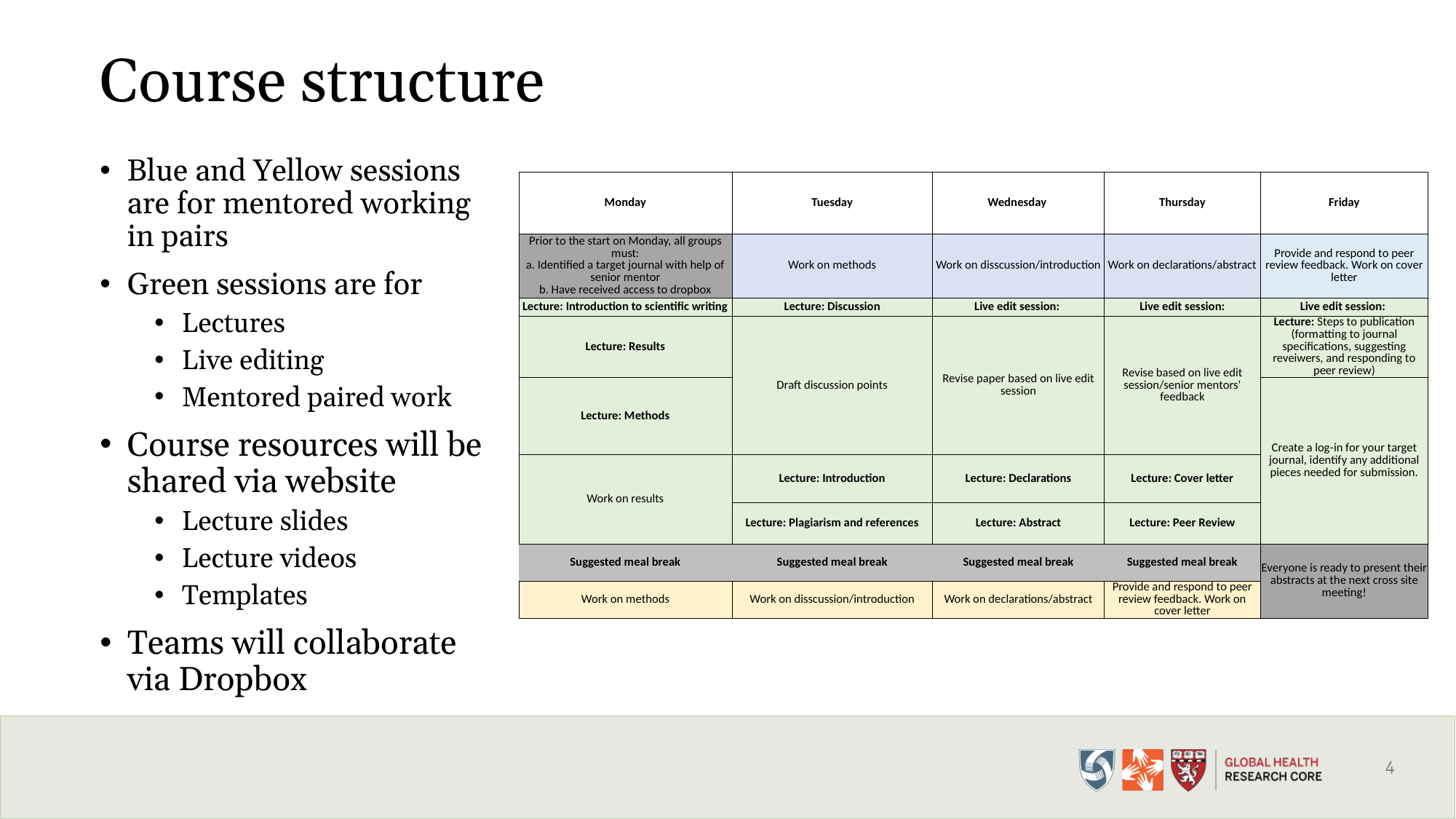

# Course structure
Blue and Yellow sessions are for mentored working in pairs
Green sessions are for
Lectures
Live editing
Mentored paired work
Course resources will be shared via website
Lecture slides
Lecture videos
Templates
Teams will collaborate via Dropbox
| Monday | Tuesday | Wednesday | Thursday | Friday |
| --- | --- | --- | --- | --- |
| Prior to the start on Monday, all groups must: a. Identified a target journal with help of senior mentor b. Have received access to dropbox | Work on methods | Work on disscussion/introduction | Work on declarations/abstract | Provide and respond to peer review feedback. Work on cover letter |
| Lecture: Introduction to scientific writing | Lecture: Discussion | Live edit session: | Live edit session: | Live edit session: |
| Lecture: Results | Draft discussion points | Revise paper based on live edit session | Revise based on live edit session/senior mentors' feedback | Lecture: Steps to publication (formatting to journal specifications, suggesting reveiwers, and responding to peer review) |
| Lecture: Methods |  |  |  | Create a log-in for your target journal, identify any additional pieces needed for submission. |
| Work on results | Lecture: Introduction | Lecture: Declarations | Lecture: Cover letter |  |
|  | Lecture: Plagiarism and references | Lecture: Abstract | Lecture: Peer Review |  |
| Suggested meal break | Suggested meal break | Suggested meal break | Suggested meal break | Everyone is ready to present their abstracts at the next cross site meeting! |
| Work on methods | Work on disscussion/introduction | Work on declarations/abstract | Provide and respond to peer review feedback. Work on cover letter |  |